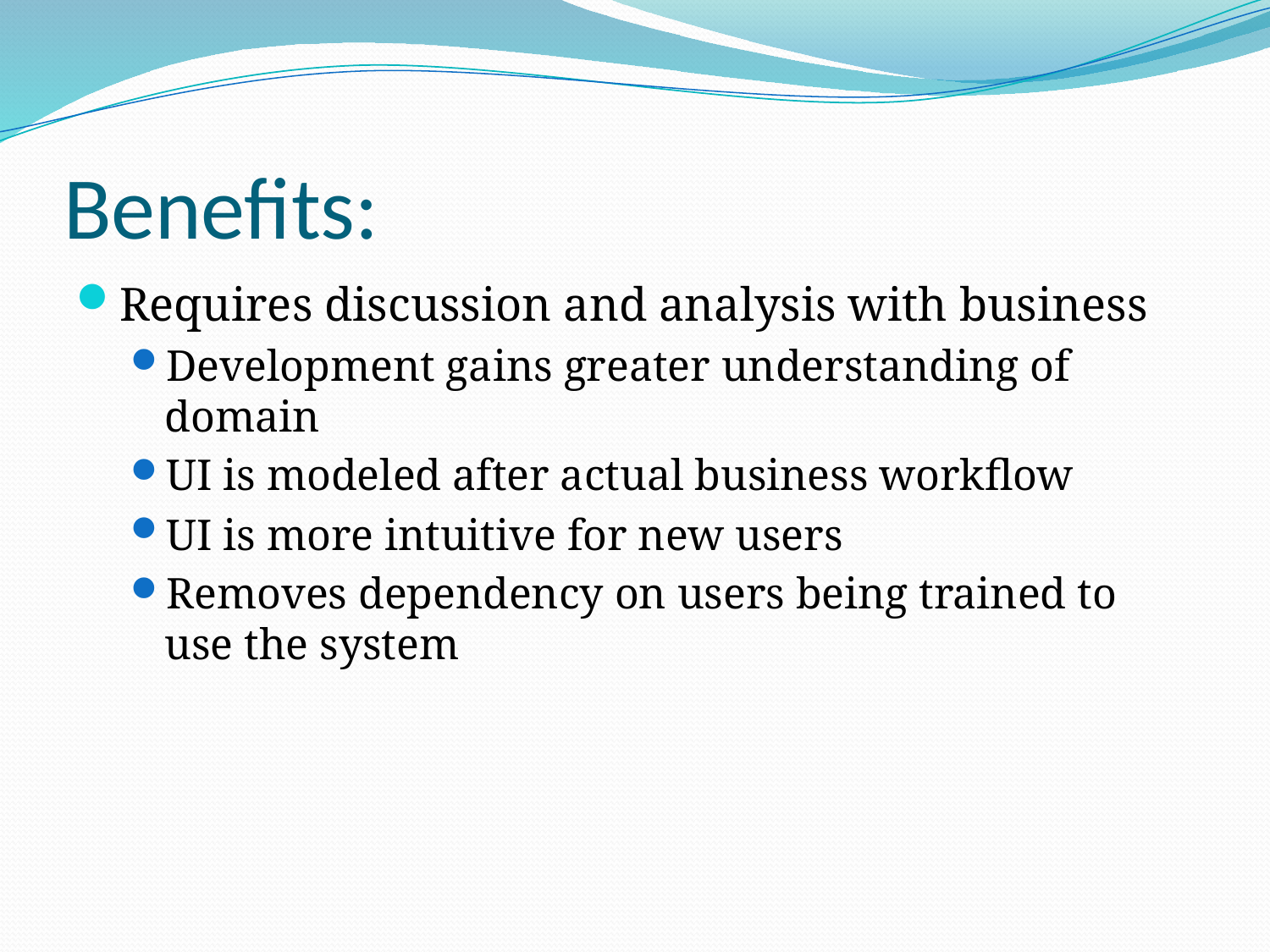

# Benefits:
Requires discussion and analysis with business
Development gains greater understanding of domain
UI is modeled after actual business workflow
UI is more intuitive for new users
Removes dependency on users being trained to use the system